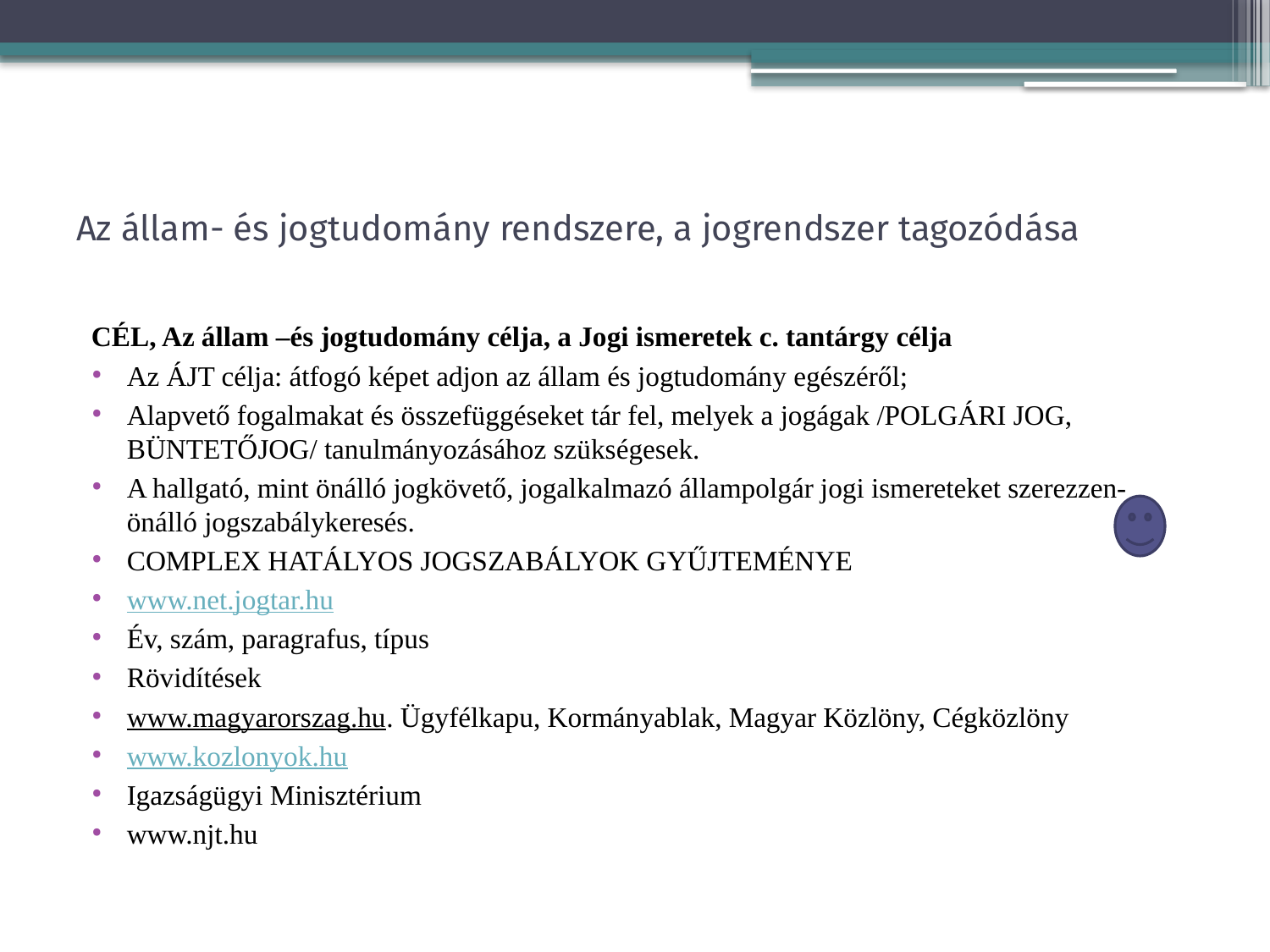

# Az állam- és jogtudomány rendszere, a jogrendszer tagozódása
CÉL, Az állam –és jogtudomány célja, a Jogi ismeretek c. tantárgy célja
Az ÁJT célja: átfogó képet adjon az állam és jogtudomány egészéről;
Alapvető fogalmakat és összefüggéseket tár fel, melyek a jogágak /POLGÁRI JOG, BÜNTETŐJOG/ tanulmányozásához szükségesek.
A hallgató, mint önálló jogkövető, jogalkalmazó állampolgár jogi ismereteket szerezzen- önálló jogszabálykeresés.
COMPLEX HATÁLYOS JOGSZABÁLYOK GYŰJTEMÉNYE
www.net.jogtar.hu
Év, szám, paragrafus, típus
Rövidítések
www.magyarorszag.hu. Ügyfélkapu, Kormányablak, Magyar Közlöny, Cégközlöny
www.kozlonyok.hu
Igazságügyi Minisztérium
www.njt.hu